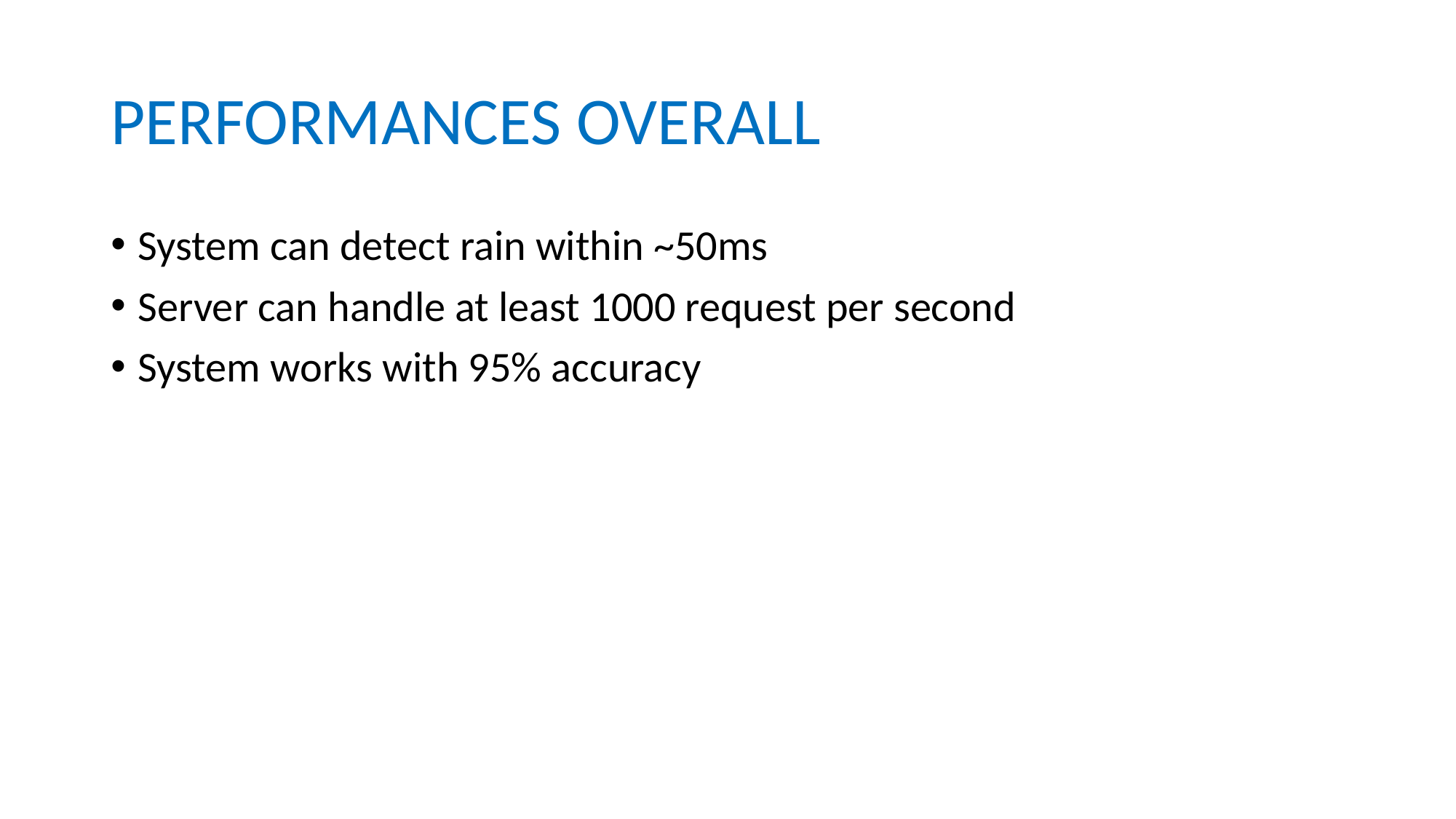

# PERFORMANCES OVERALL
System can detect rain within ~50ms
Server can handle at least 1000 request per second
System works with 95% accuracy